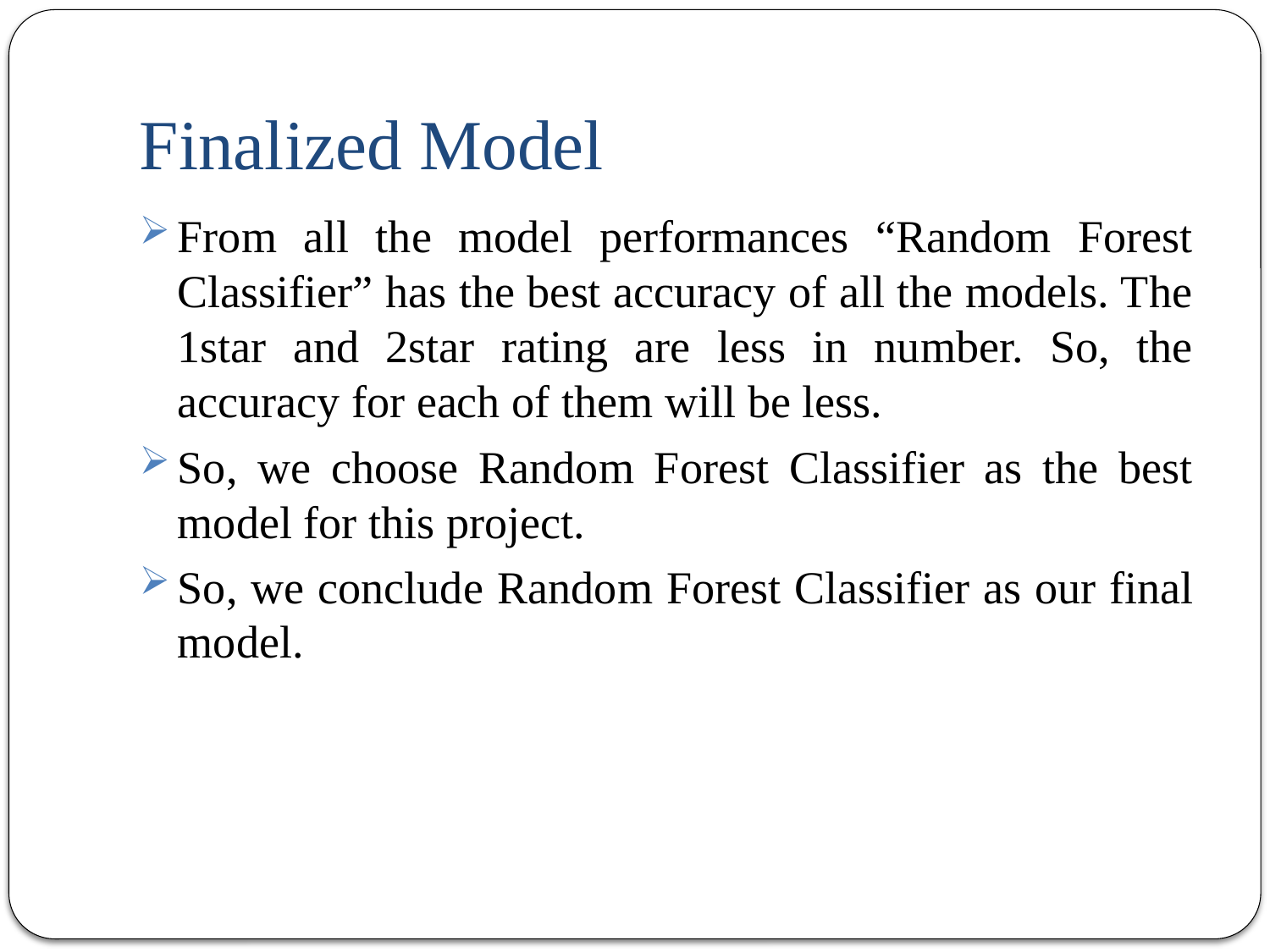

# Finalized Model
From all the model performances “Random Forest Classifier” has the best accuracy of all the models. The 1star and 2star rating are less in number. So, the accuracy for each of them will be less.
So, we choose Random Forest Classifier as the best model for this project.
So, we conclude Random Forest Classifier as our final model.